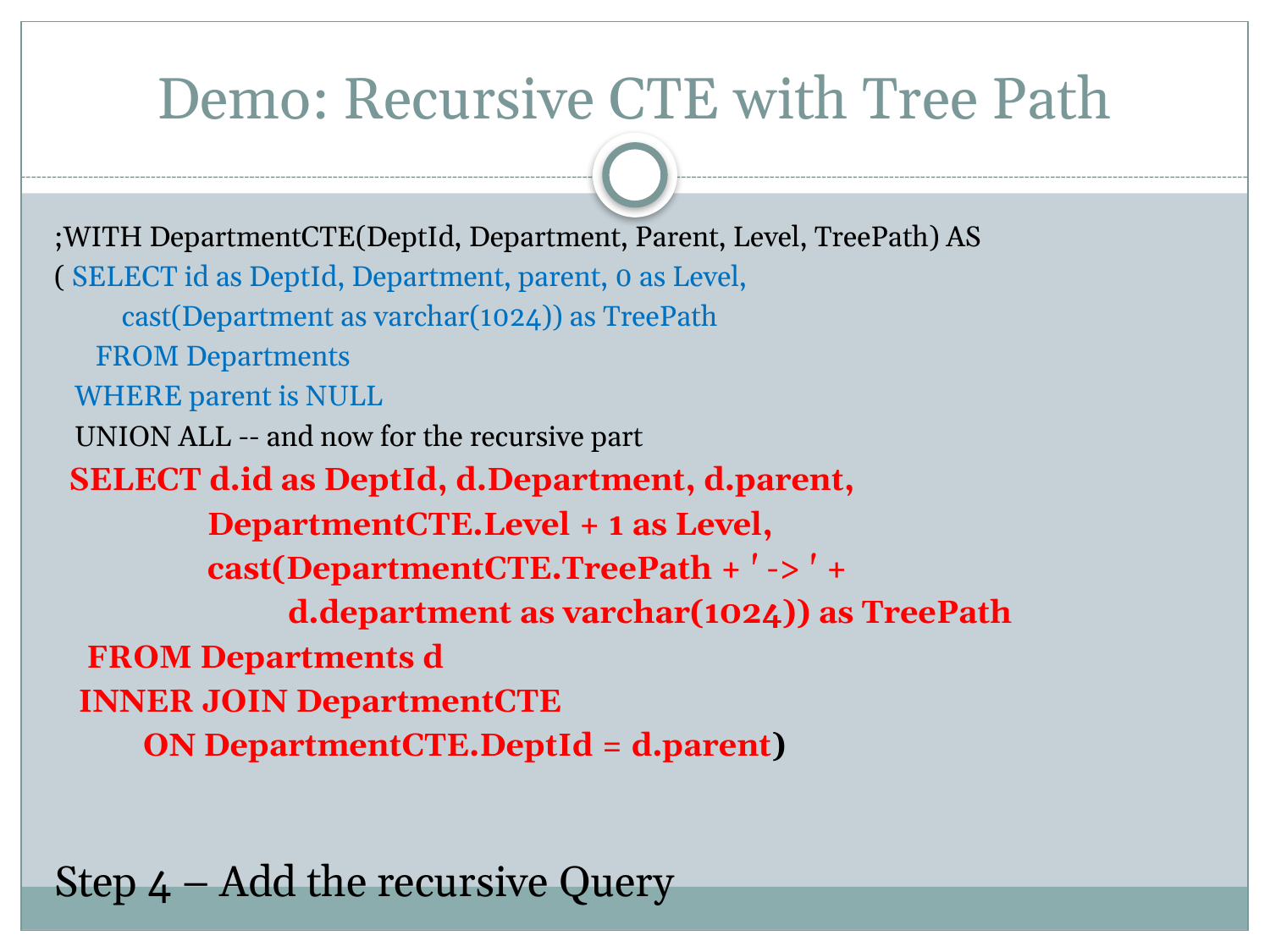

# Demo: Recursive CTE with Tree Path
;WITH DepartmentCTE(DeptId, Department, Parent, Level, TreePath) AS
( SELECT id as DeptId, Department, parent, 0 as Level,
		     cast(Department as varchar(1024)) as TreePath
      FROM Departments
   WHERE parent is NULL
   UNION ALL -- and now for the recursive part
  SELECT d.id as DeptId, d.Department, d.parent,
                   DepartmentCTE.Level + 1 as Level,
                   cast(DepartmentCTE.TreePath + ' -> ' +
                             d.department as varchar(1024)) as TreePath
    FROM Departments d
   INNER JOIN DepartmentCTE
           ON DepartmentCTE.DeptId = d.parent)

Step 4 – Add the recursive Query